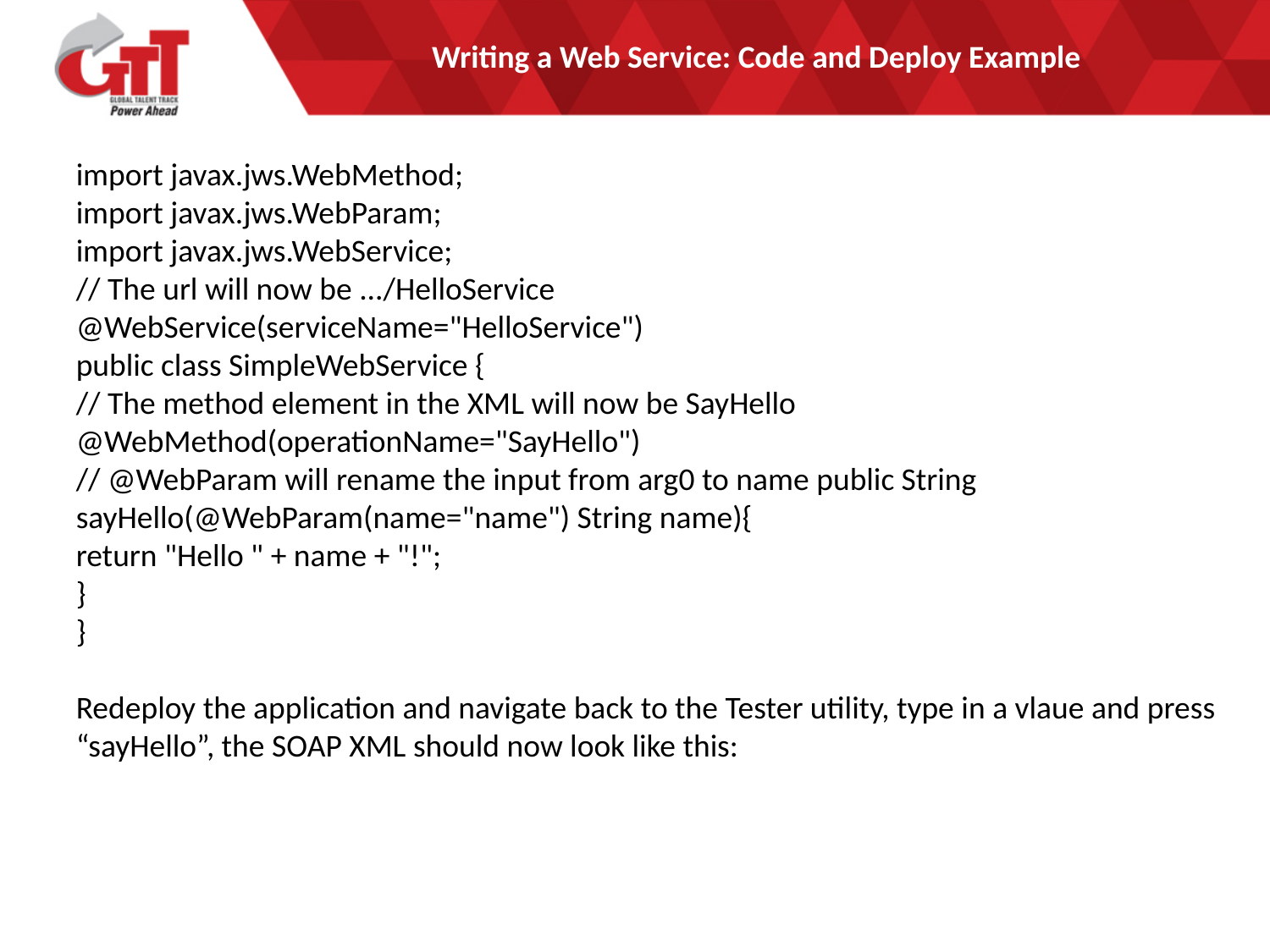

# Writing a Web Service: Code and Deploy Example
import javax.jws.WebMethod;
import javax.jws.WebParam;
import javax.jws.WebService;
// The url will now be .../HelloService
@WebService(serviceName="HelloService")
public class SimpleWebService {
// The method element in the XML will now be SayHello @WebMethod(operationName="SayHello")
// @WebParam will rename the input from arg0 to name public String sayHello(@WebParam(name="name") String name){
return "Hello " + name + "!";
}
}

Redeploy the application and navigate back to the Tester utility, type in a vlaue and press “sayHello”, the SOAP XML should now look like this: